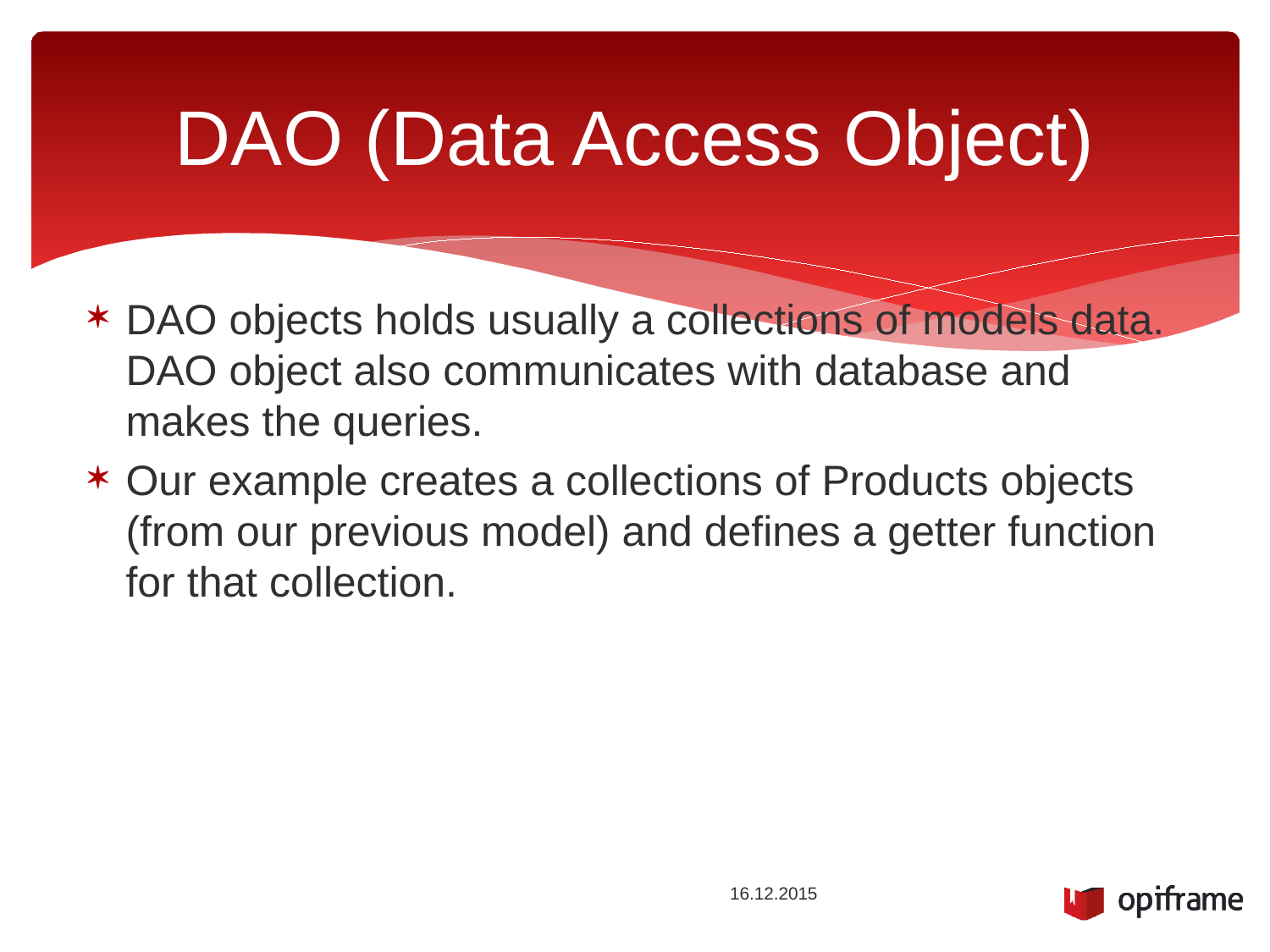

# DAO (Data Access Object)
DAO objects holds usually a collections of models data. DAO object also communicates with database and makes the queries.
Our example creates a collections of Products objects (from our previous model) and defines a getter function for that collection.

16.12.2015